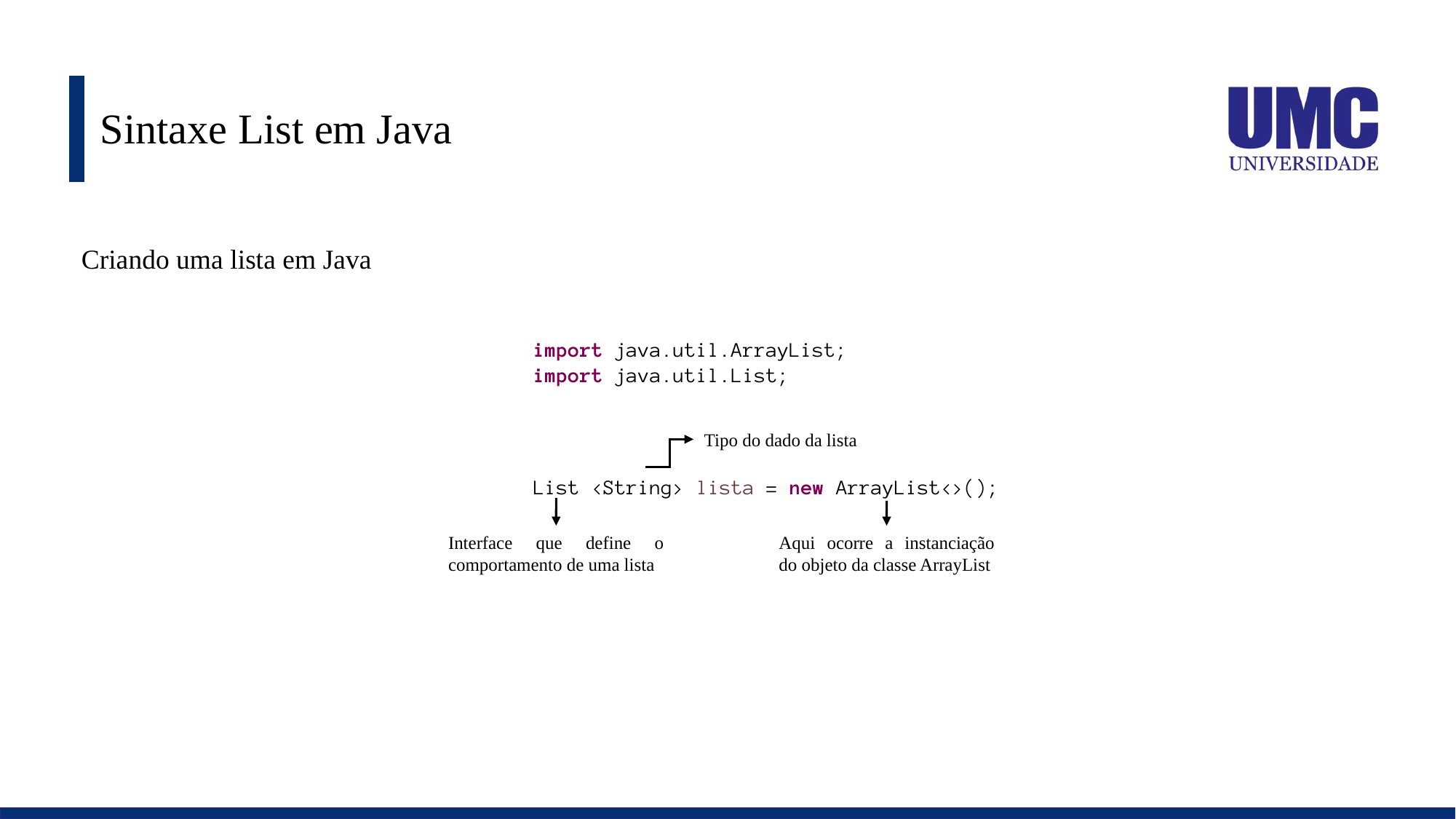

# Sintaxe List em Java
Criando uma lista em Java
import java.util.ArrayList;
import java.util.List;
Tipo do dado da lista
List <String> lista = new ArrayList<>();
Interface que define o comportamento de uma lista
Aqui ocorre a instanciação do objeto da classe ArrayList